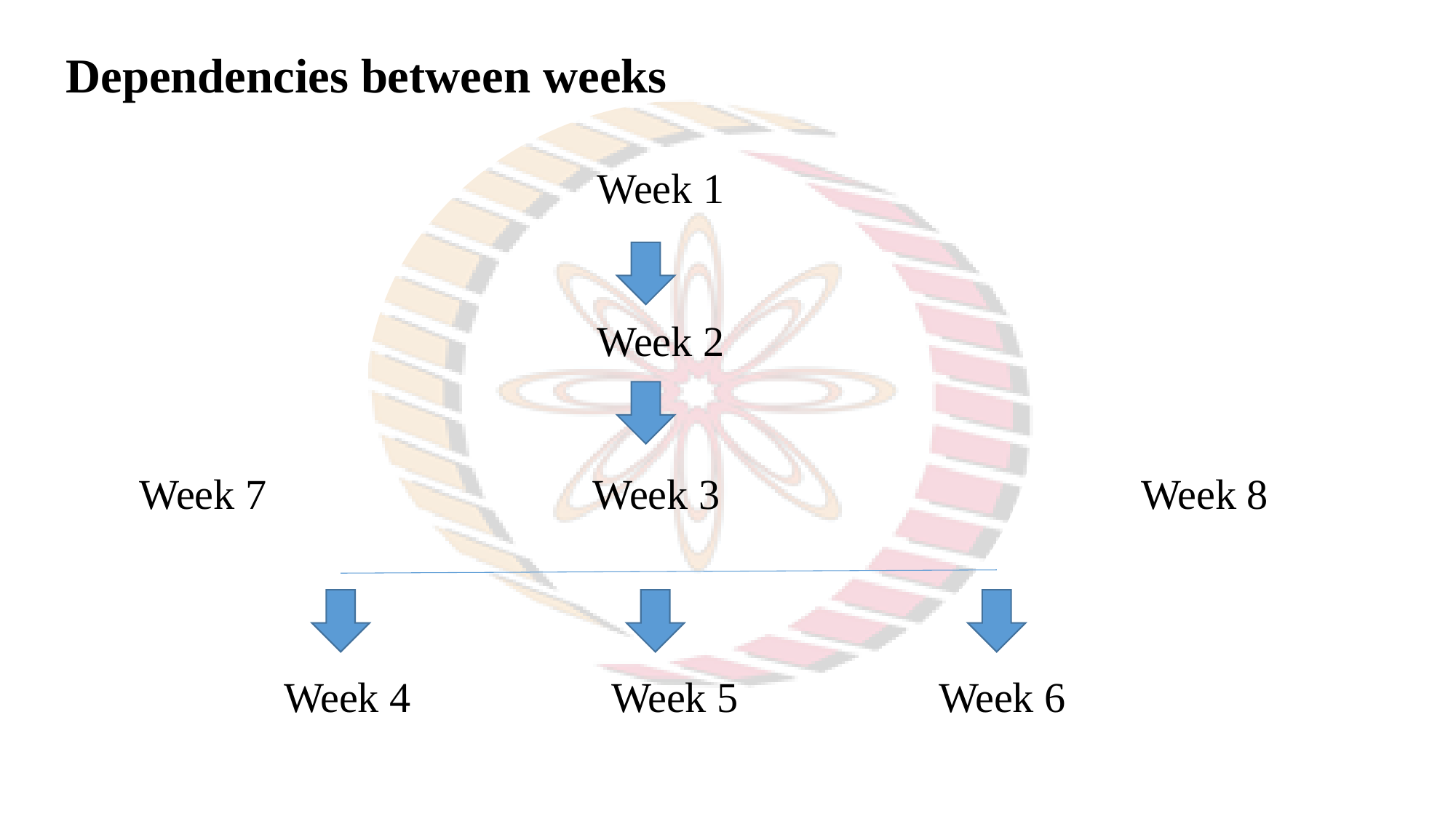

Dependencies between weeks

                          		         Week 1

				         Week 2

       Week 7                               Week 3                                        Week 8

                   	Week 4               	Week 5                  	Week 6